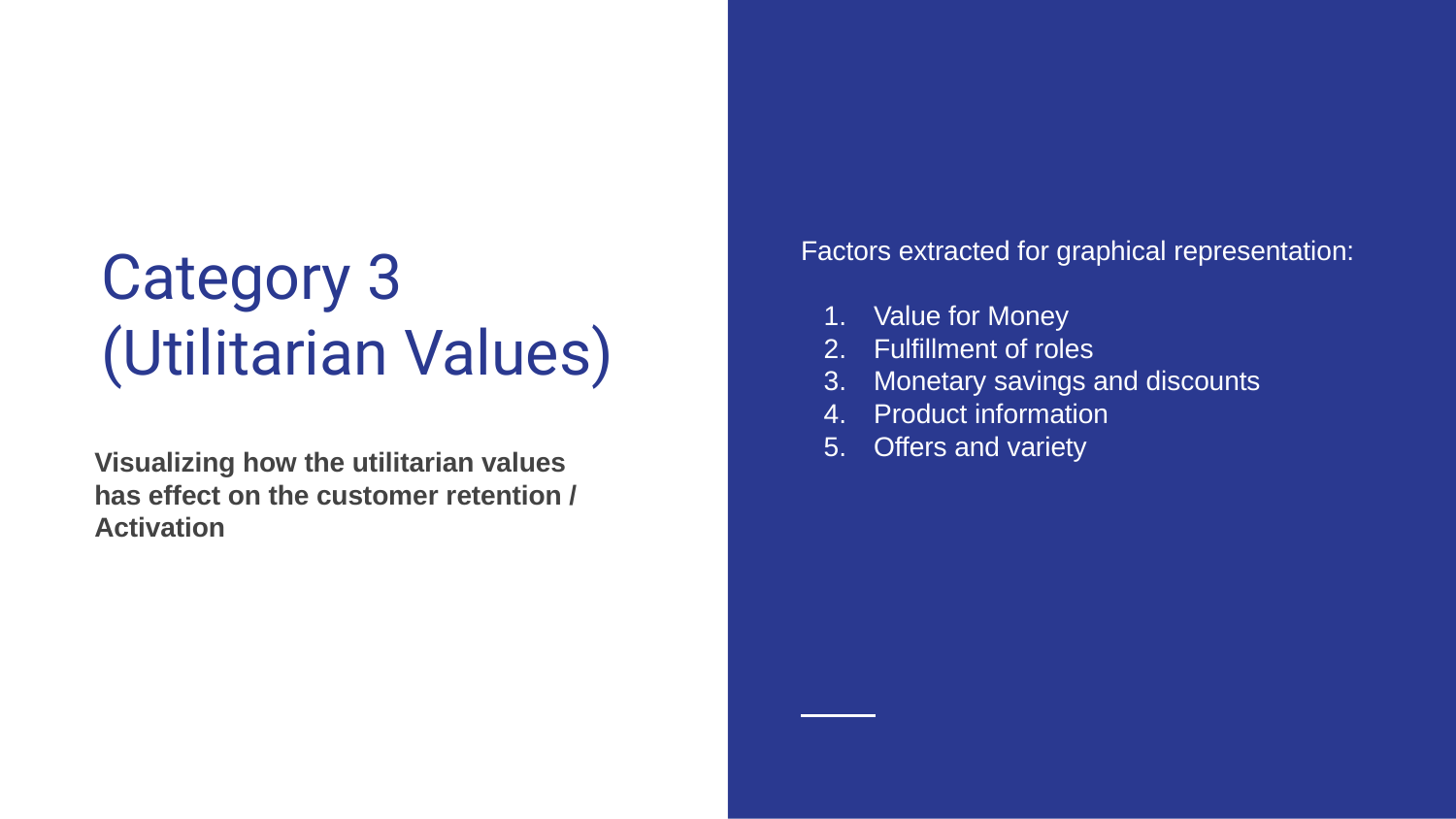

Factors extracted for graphical representation:

Value for Money
Fulfillment of roles
Monetary savings and discounts
Product information
Offers and variety

# Category 3
(Utilitarian Values)
Visualizing how the utilitarian values has effect on the customer retention / Activation